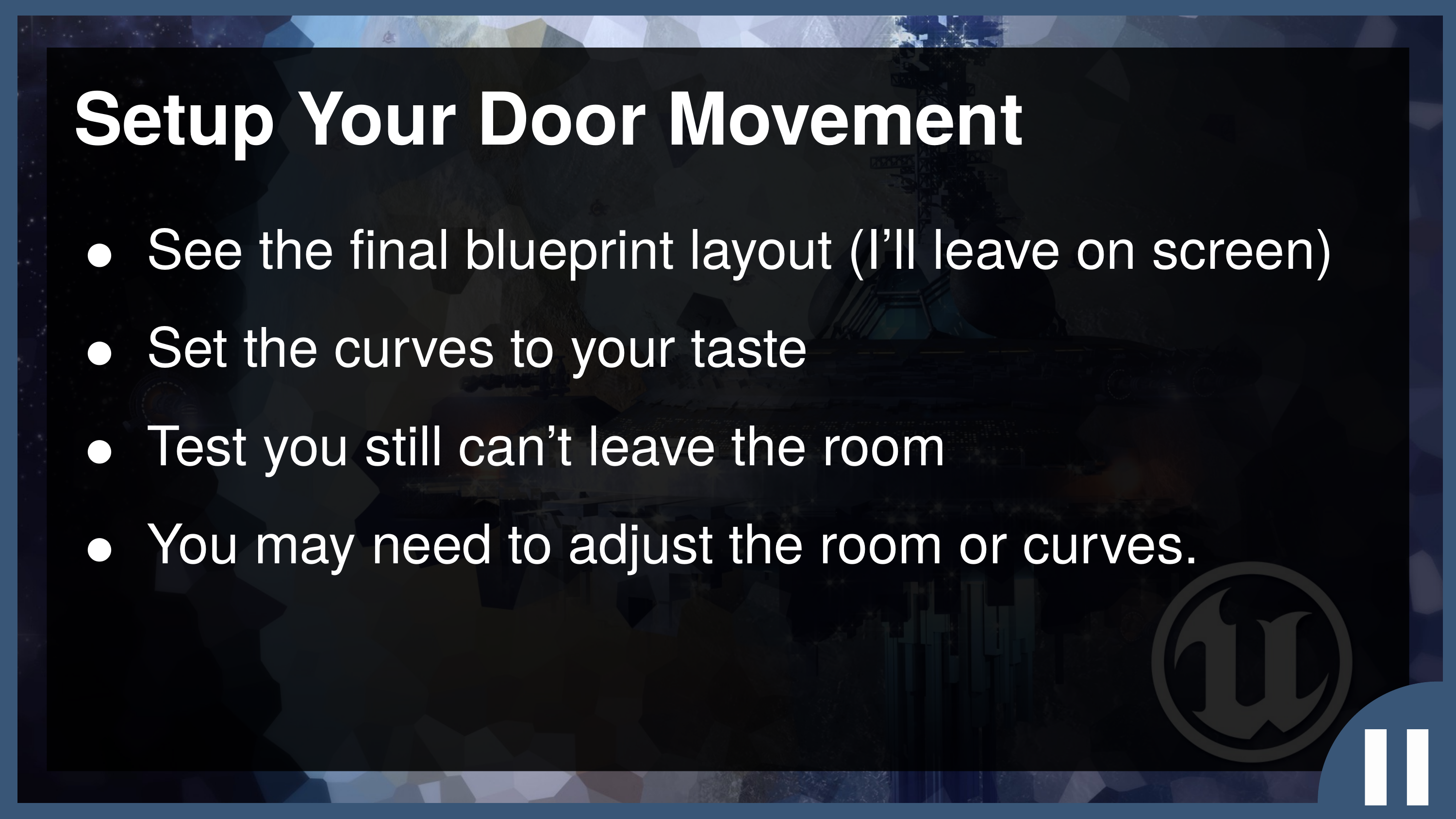

Setup Your Door Movement
See the final blueprint layout (I’ll leave on screen)
Set the curves to your taste
Test you still can’t leave the room
You may need to adjust the room or curves.